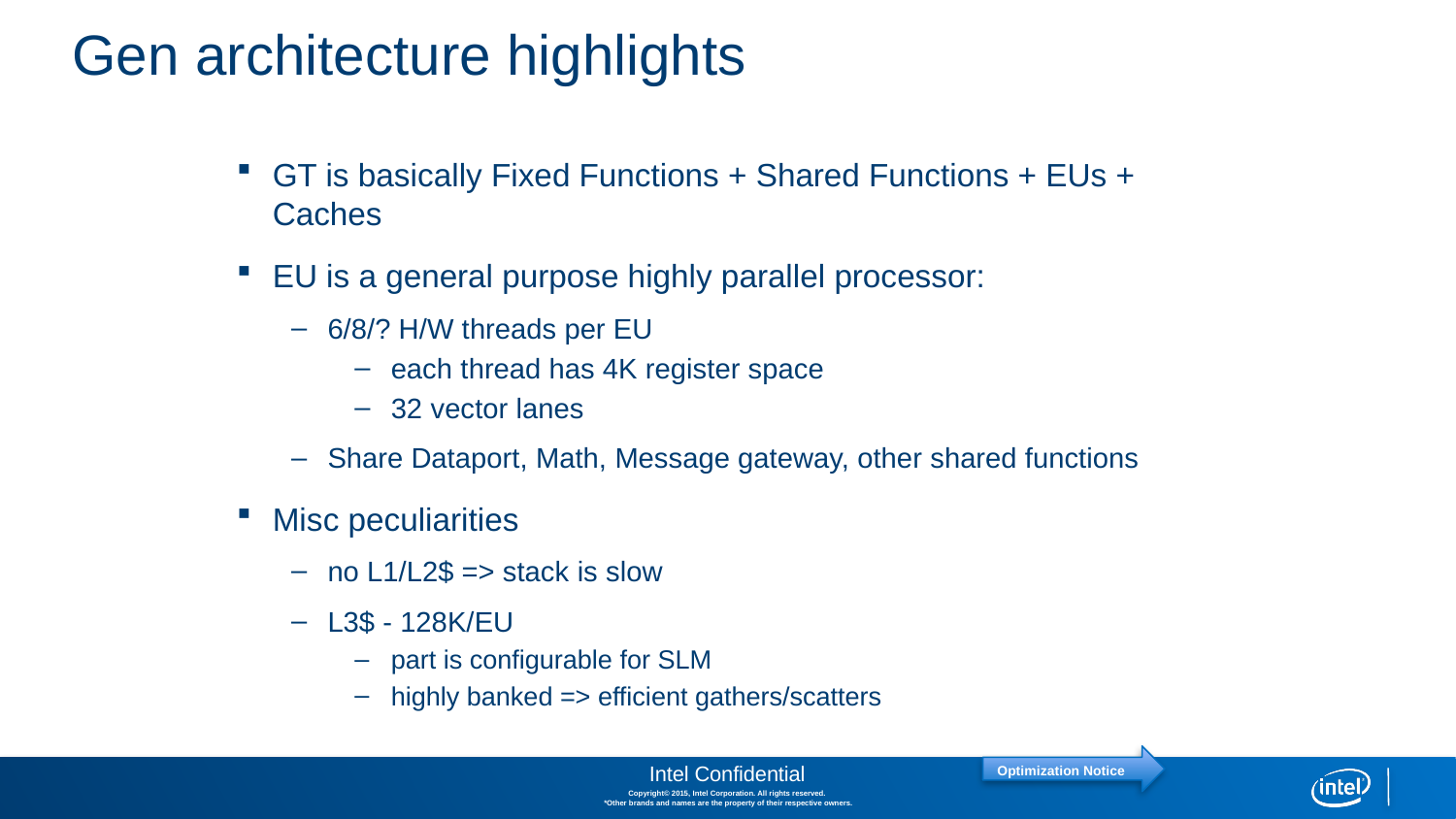

# Gen architecture highlights
GT is basically Fixed Functions + Shared Functions + EUs + Caches
EU is a general purpose highly parallel processor:
6/8/? H/W threads per EU
each thread has 4K register space
32 vector lanes
Share Dataport, Math, Message gateway, other shared functions
Misc peculiarities
no L1/L2$ => stack is slow
L3$ - 128K/EU
part is configurable for SLM
highly banked => efficient gathers/scatters

Intel Confidential